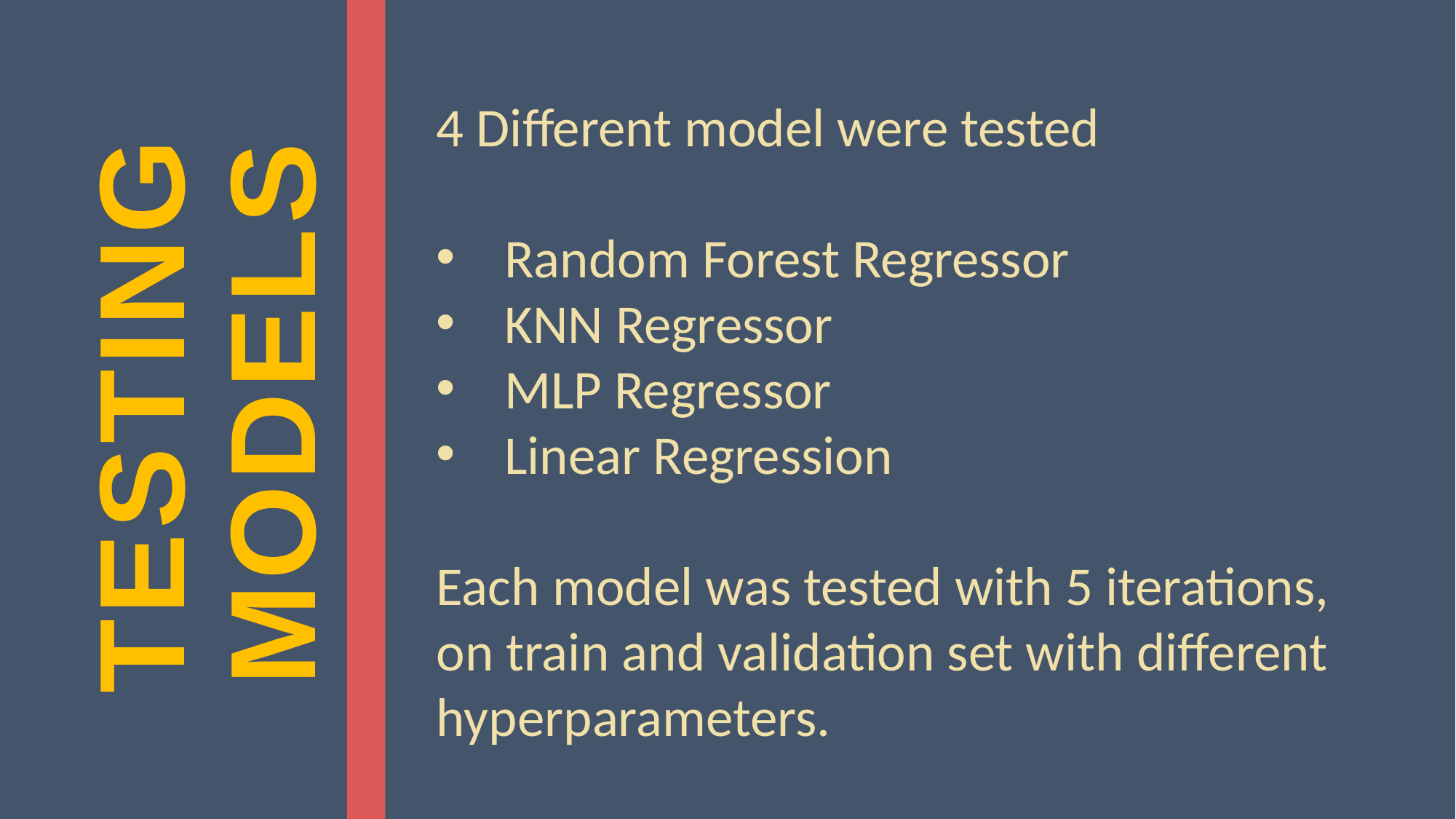

4 Different model were tested

Random Forest Regressor
KNN Regressor
MLP Regressor
Linear Regression

Each model was tested with 5 iterations, on train and validation set with different hyperparameters.
# TESTING MODELS